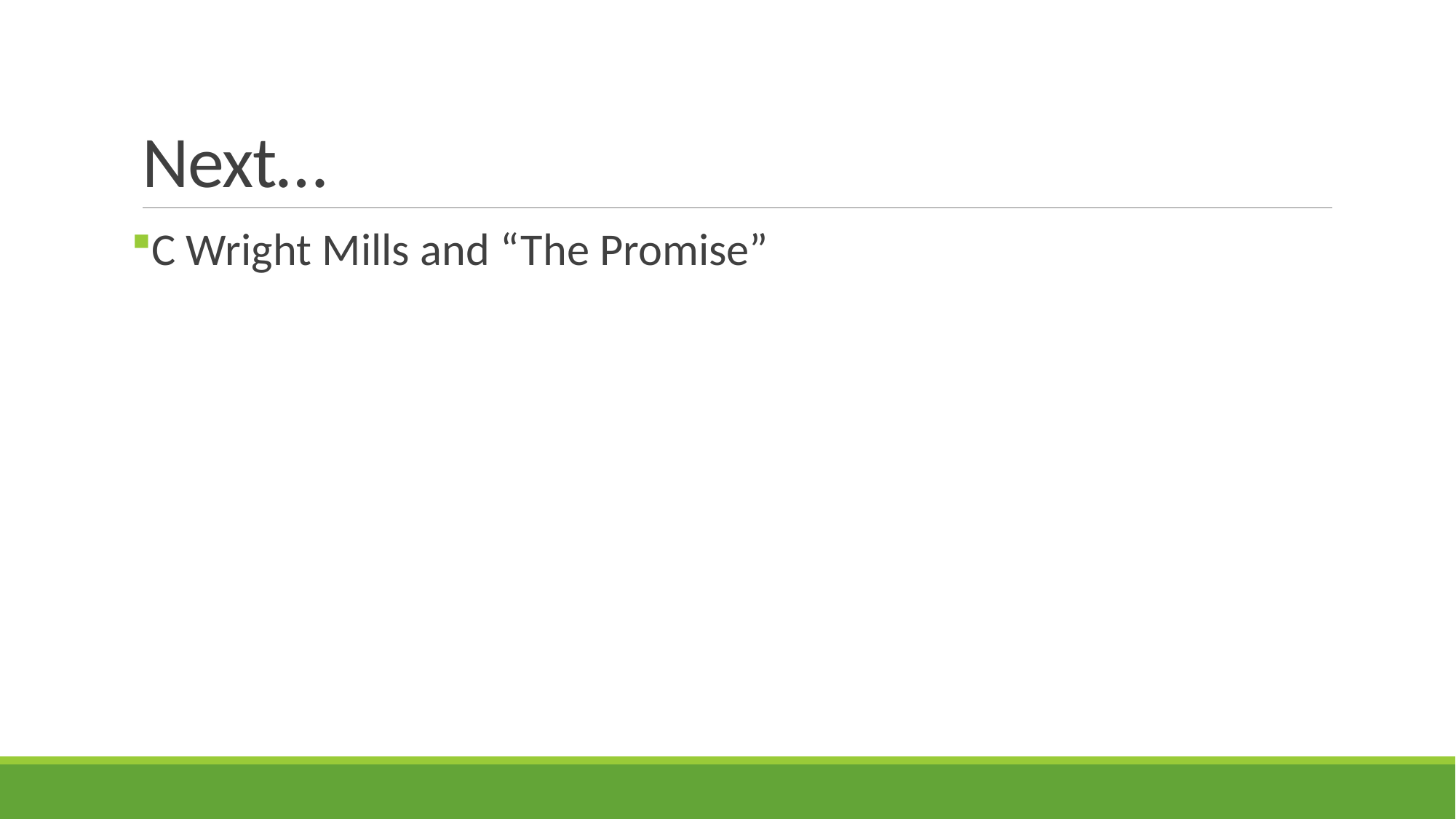

# Next…
C Wright Mills and “The Promise”